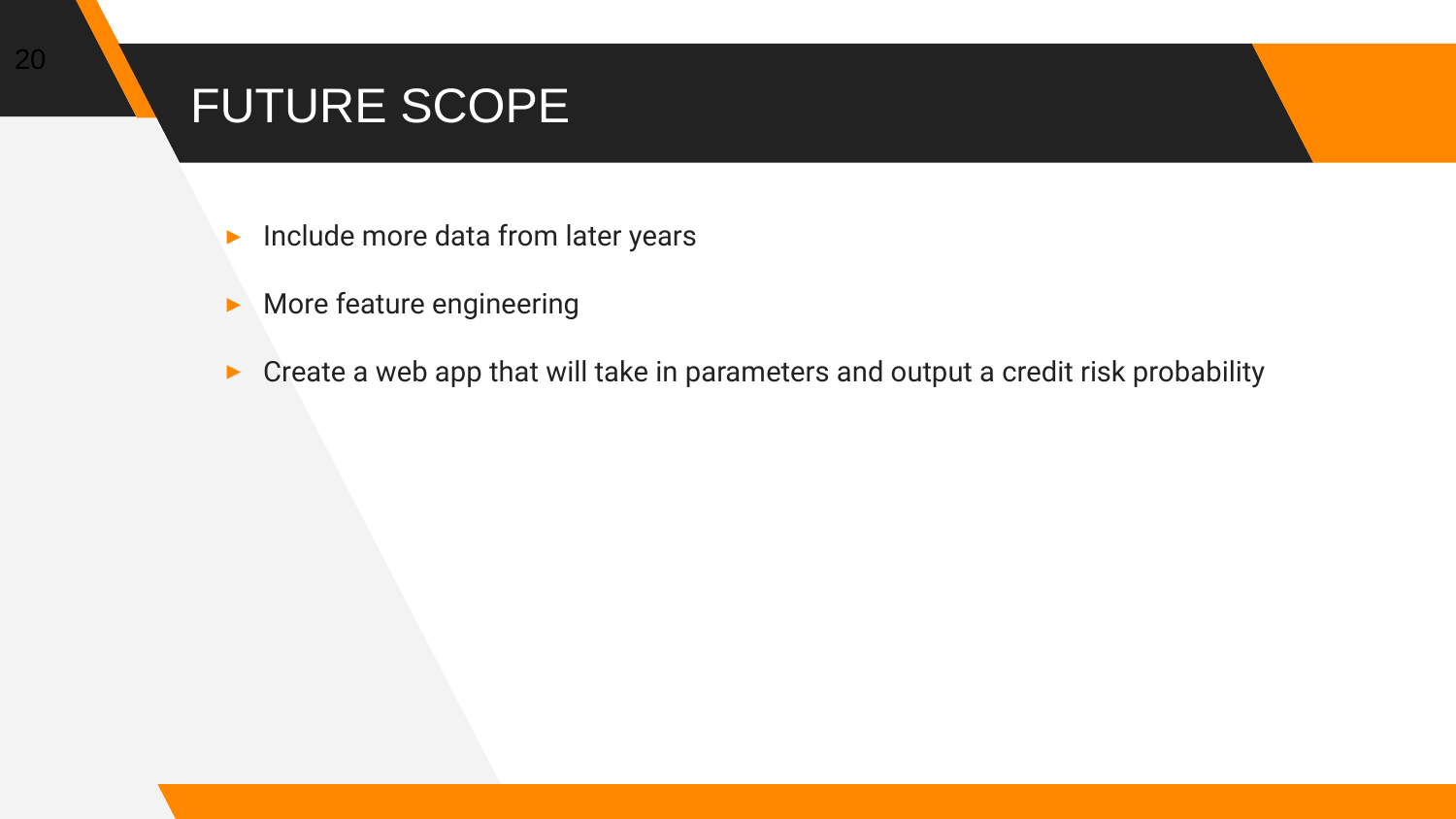

20
# FUTURE SCOPE
Include more data from later years

More feature engineering

Create a web app that will take in parameters and output a credit risk probability